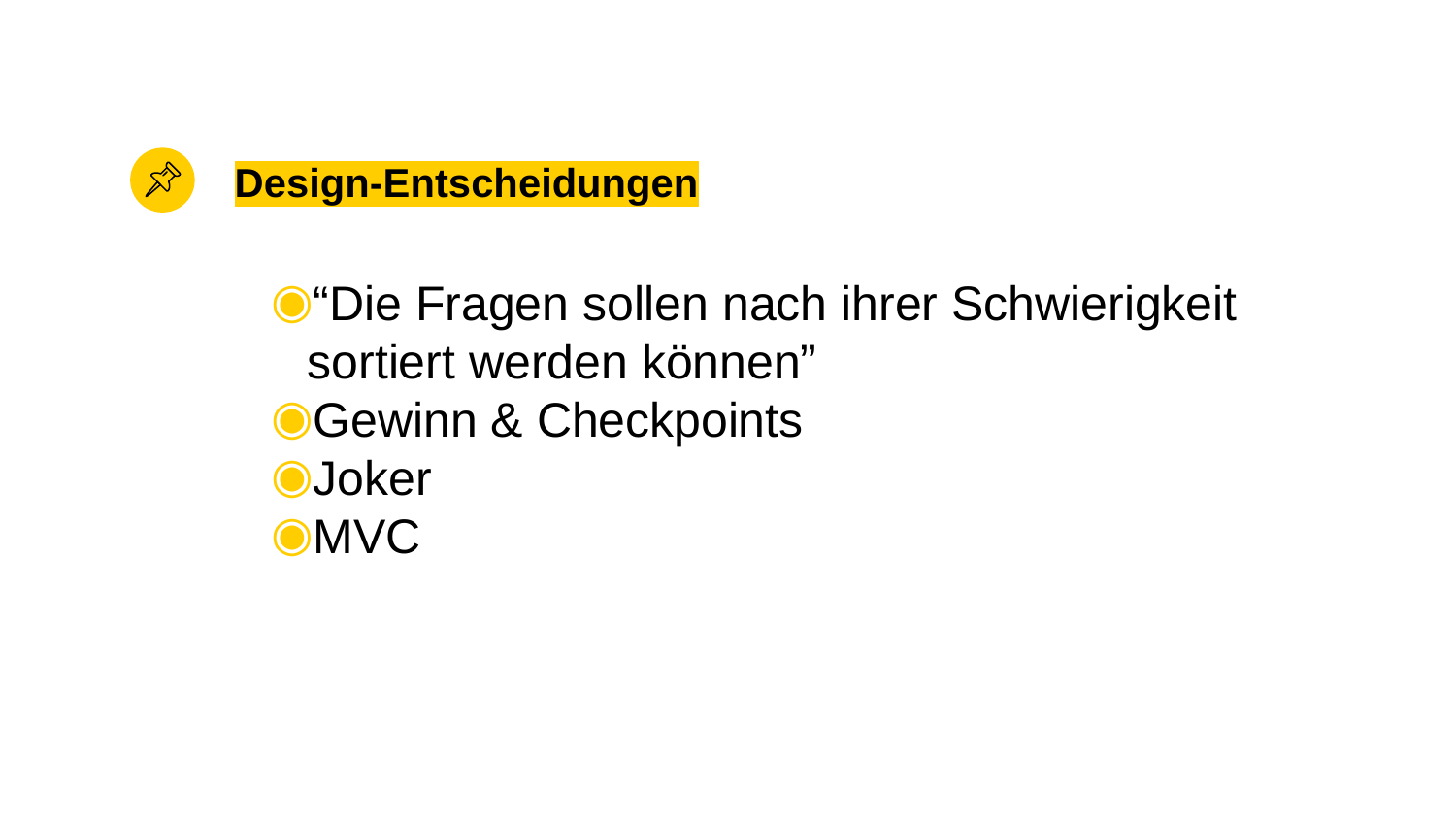

# Design-Entscheidungen

“Die Fragen sollen nach ihrer Schwierigkeit sortiert werden können”
Gewinn & Checkpoints
Joker
MVC